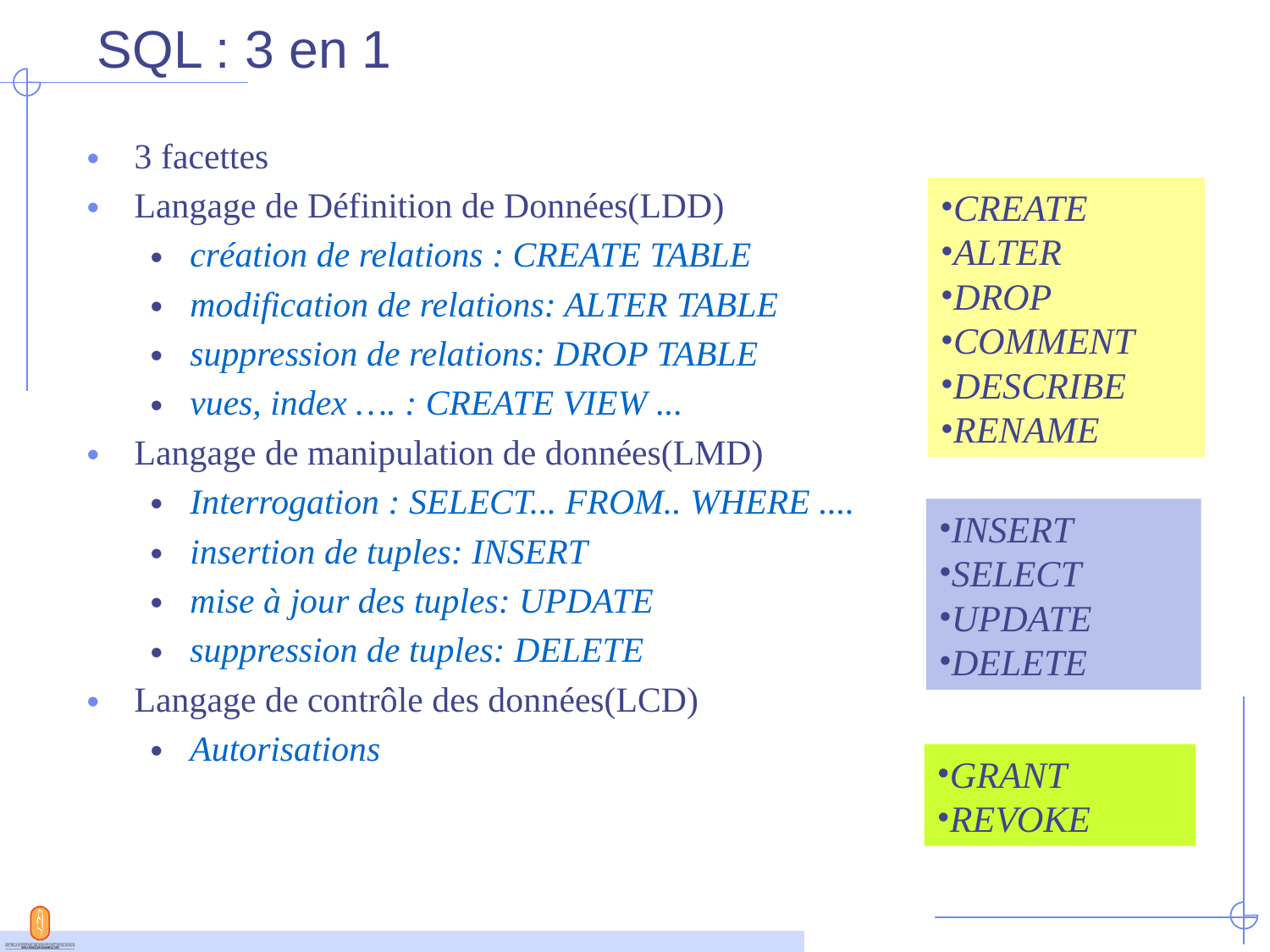

# SQL : 3 en 1
3 facettes
Langage de Définition de Données(LDD)
création de relations : CREATE TABLE
modification de relations: ALTER TABLE
suppression de relations: DROP TABLE
vues, index …. : CREATE VIEW ...
Langage de manipulation de données(LMD)
Interrogation : SELECT... FROM.. WHERE ....
insertion de tuples: INSERT
mise à jour des tuples: UPDATE
suppression de tuples: DELETE
Langage de contrôle des données(LCD)
Autorisations
CREATE
ALTER
DROP
COMMENT
DESCRIBE
RENAME
INSERT
SELECT
UPDATE
DELETE
GRANT
REVOKE